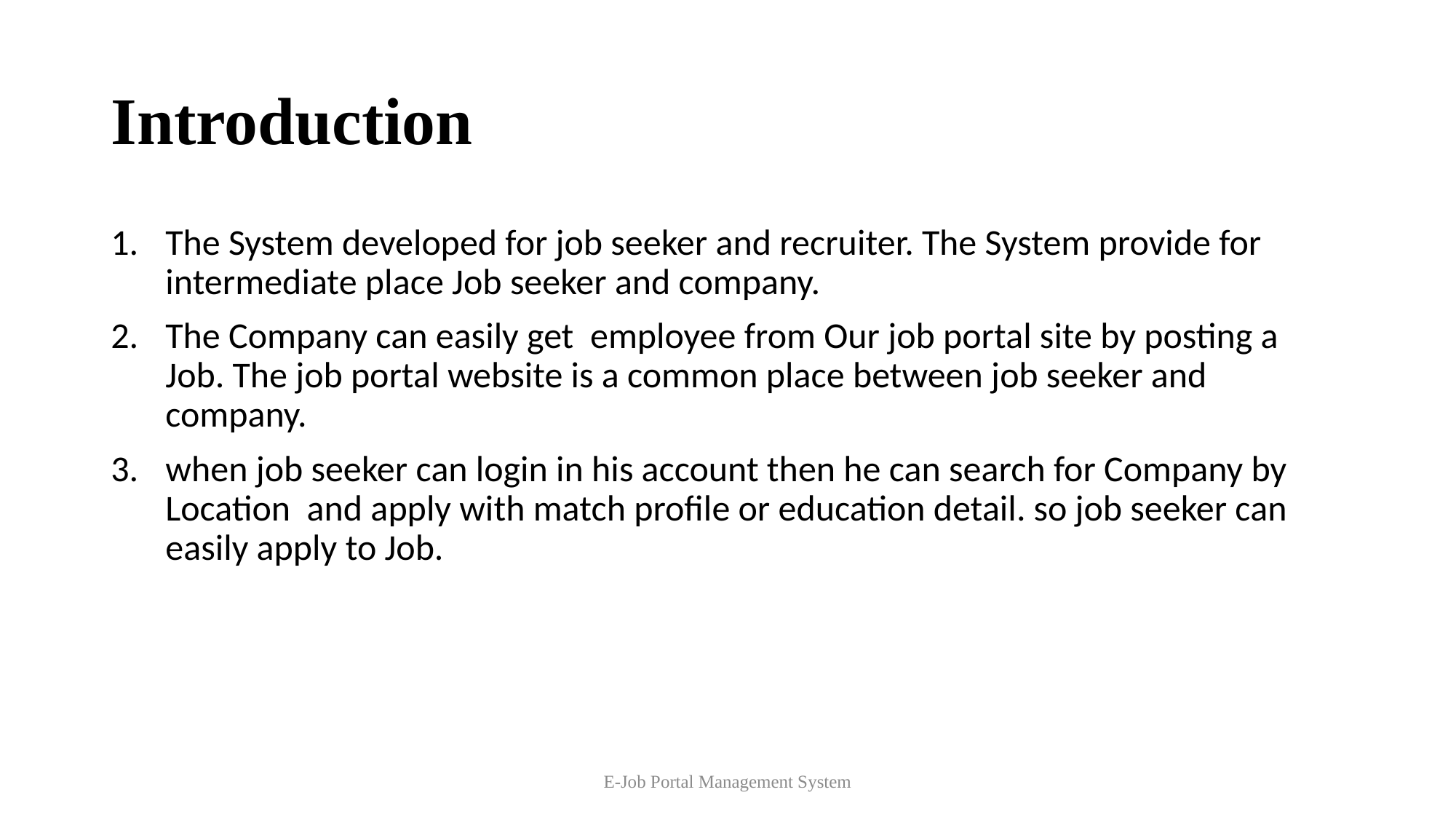

# Introduction
The System developed for job seeker and recruiter. The System provide for intermediate place Job seeker and company.
The Company can easily get  employee from Our job portal site by posting a Job. The job portal website is a common place between job seeker and company.
when job seeker can login in his account then he can search for Company by Location  and apply with match profile or education detail. so job seeker can easily apply to Job.

E-Job Portal Management System